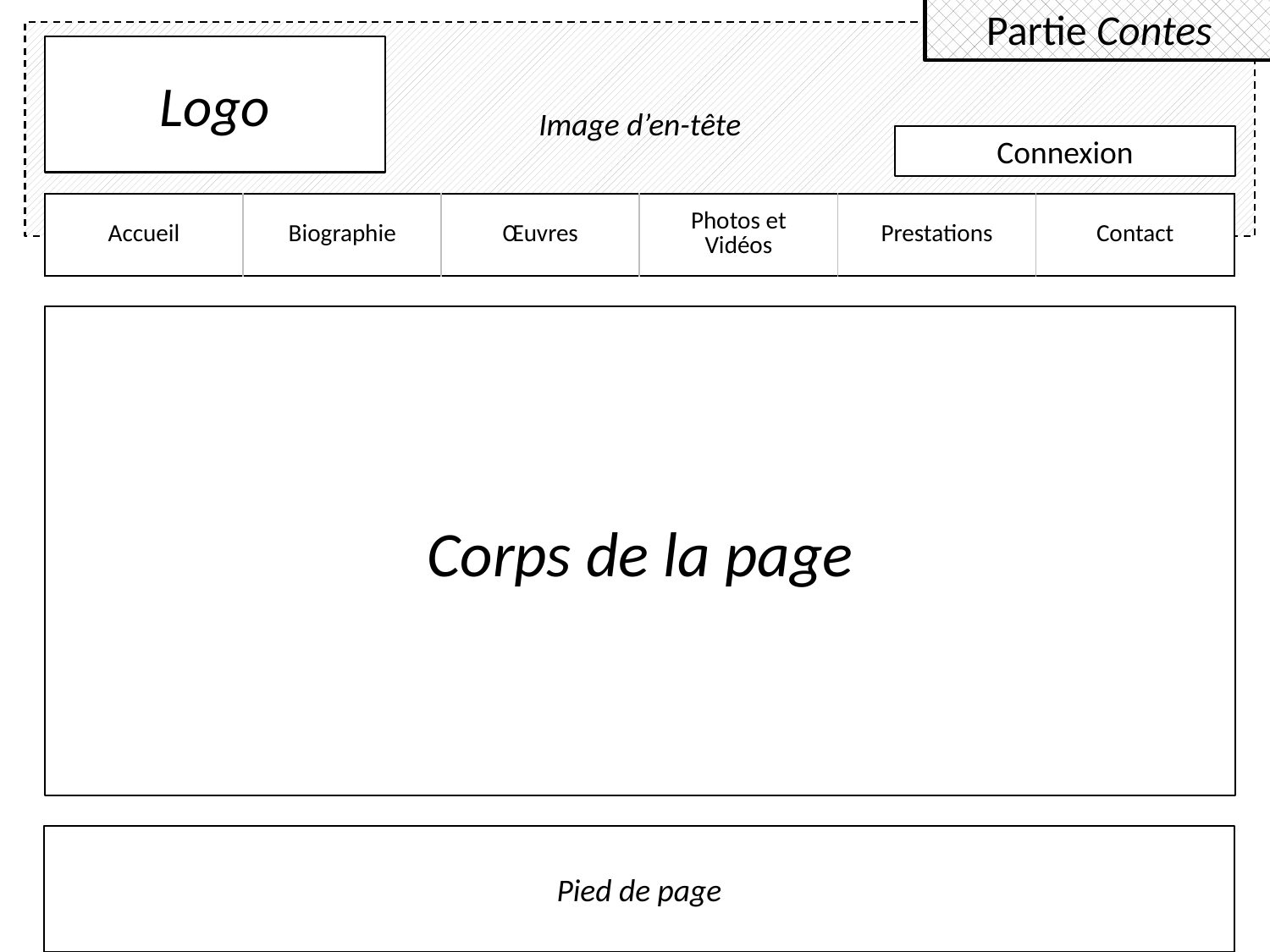

Partie Contes

Image d’en-tête
Logo
Connexion
| Accueil | Biographie | Œuvres | Photos et Vidéos | Prestations | Contact |
| --- | --- | --- | --- | --- | --- |
Corps de la page
Pied de page